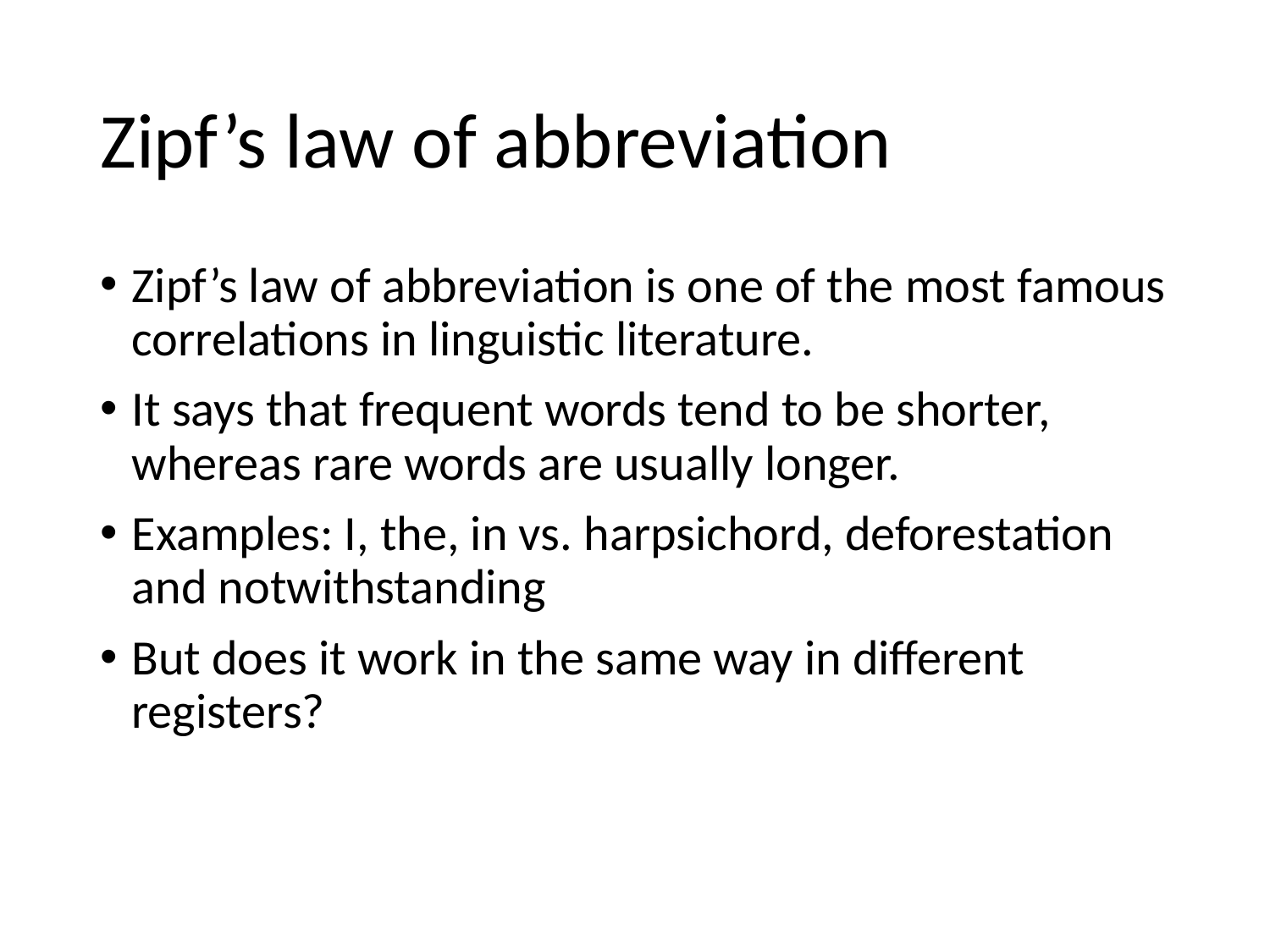

# Zipf’s law of abbreviation
Zipf’s law of abbreviation is one of the most famous correlations in linguistic literature.
It says that frequent words tend to be shorter, whereas rare words are usually longer.
Examples: I, the, in vs. harpsichord, deforestation and notwithstanding
But does it work in the same way in different registers?